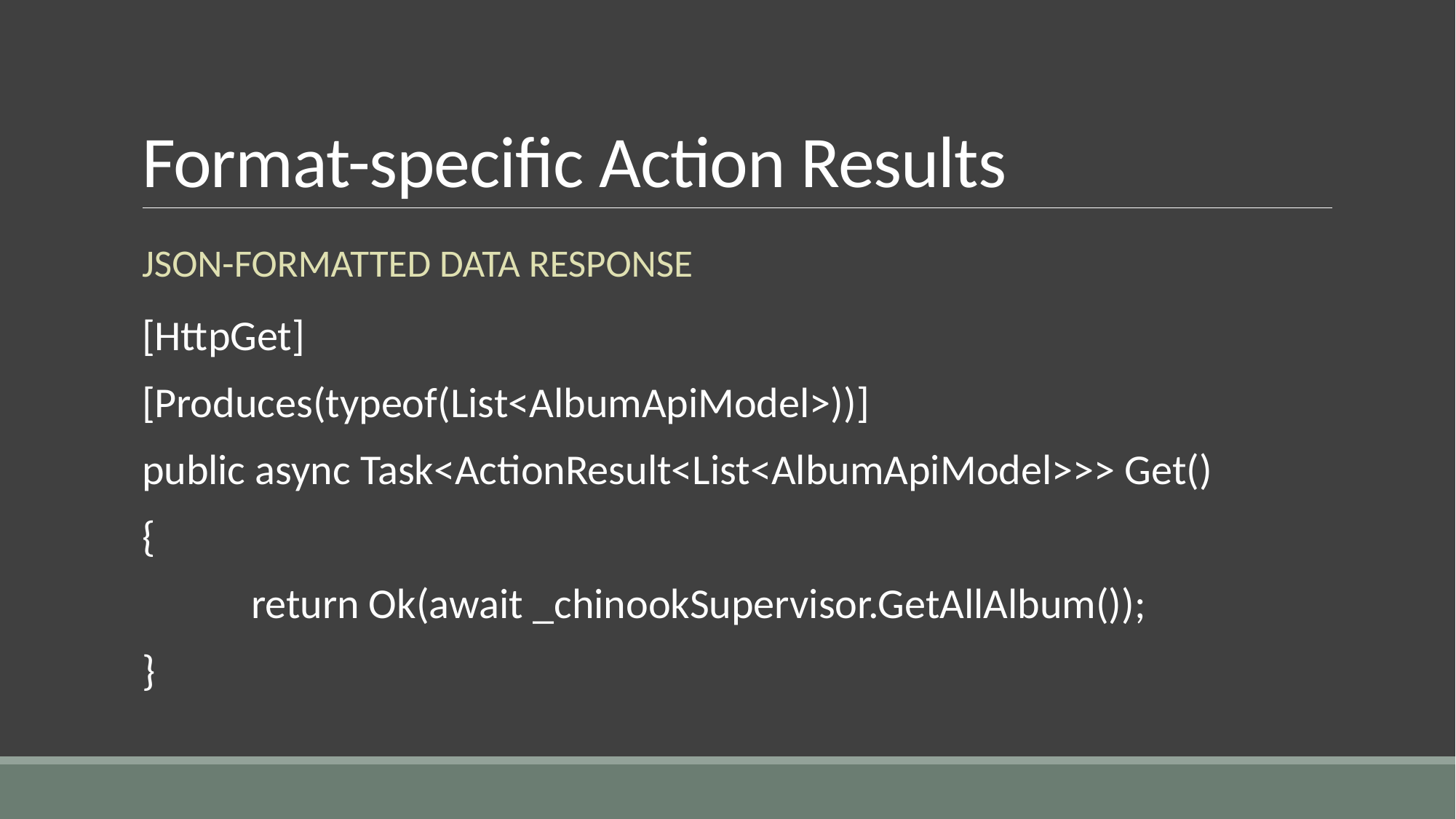

# Format-specific Action Results
JSON-formatted Data Response
[HttpGet]
[Produces(typeof(List<AlbumApiModel>))]
public async Task<ActionResult<List<AlbumApiModel>>> Get()
{
	return Ok(await _chinookSupervisor.GetAllAlbum());
}